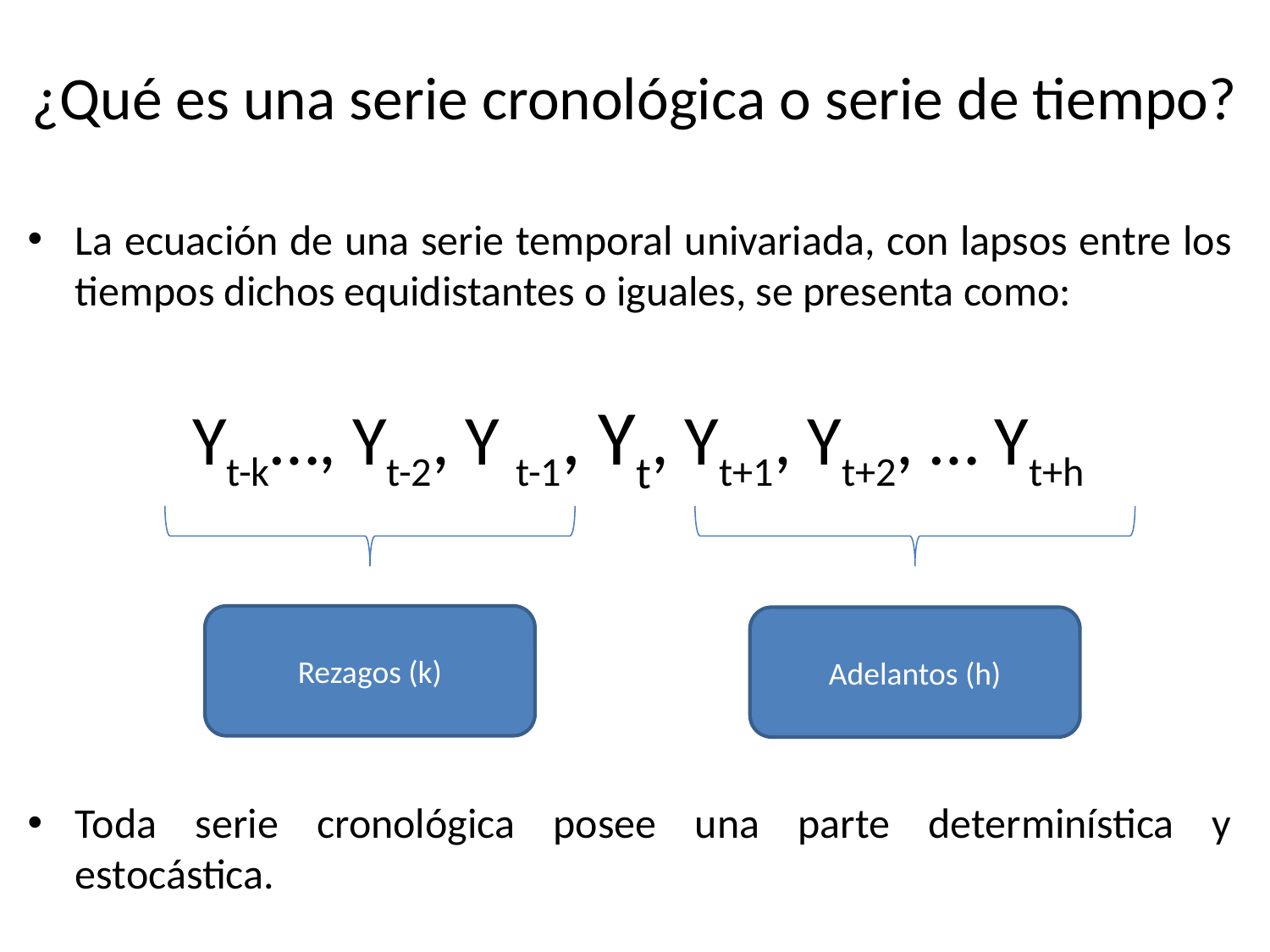

# ¿Qué es una serie cronológica o serie de tiempo?
La ecuación de una serie temporal univariada, con lapsos entre los tiempos dichos equidistantes o iguales, se presenta como:

Toda serie cronológica posee una parte determinística y estocástica.

Yt-k…, Yt-2, Y t-1, Yt, Yt+1, Yt+2, … Yt+h
Rezagos (k)
Adelantos (h)